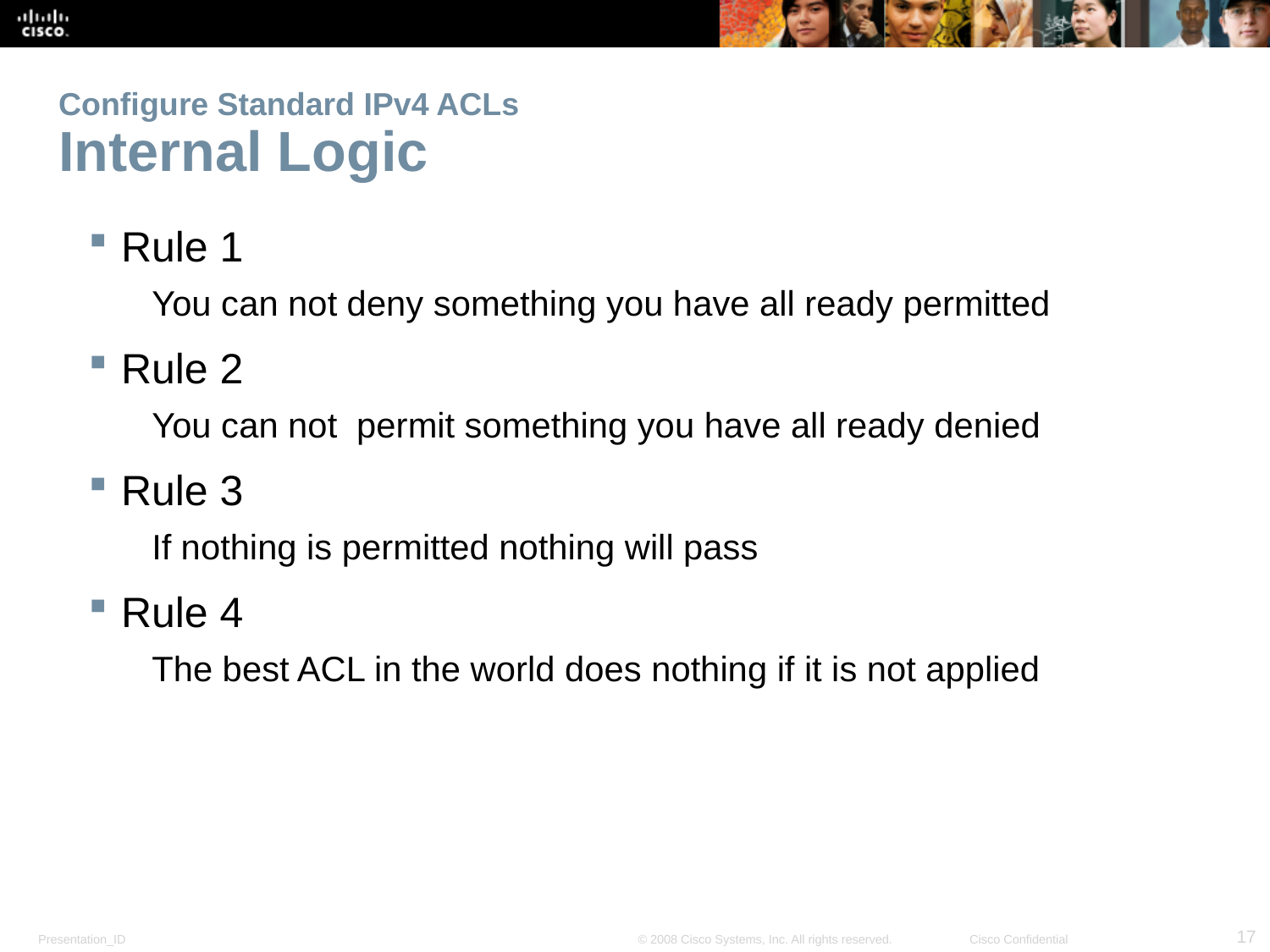

# Configure Standard IPv4 ACLs Internal Logic
Rule 1
You can not deny something you have all ready permitted
Rule 2
You can not  permit something you have all ready denied
Rule 3
If nothing is permitted nothing will pass
Rule 4
The best ACL in the world does nothing if it is not applied